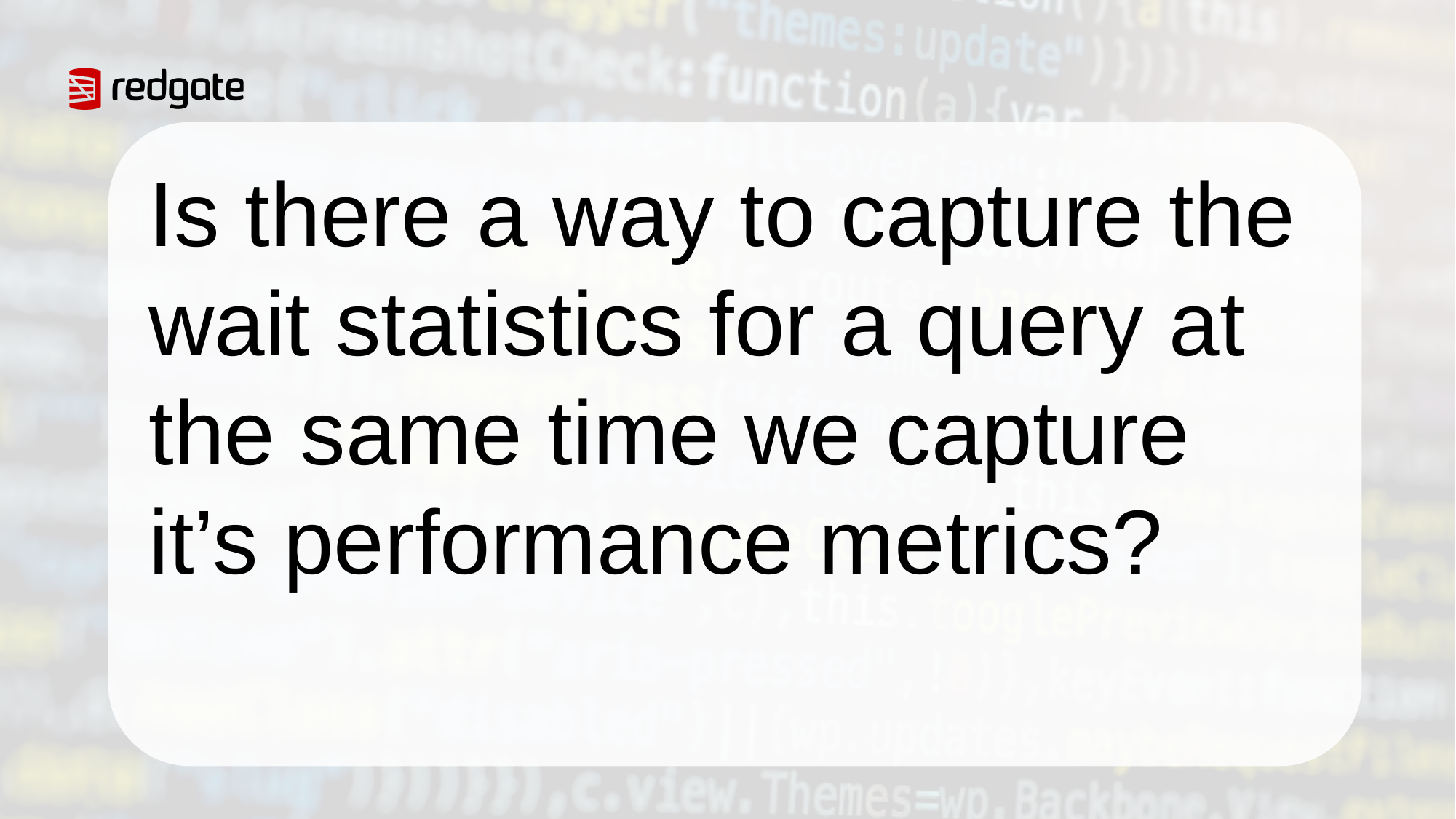

Is there a way to capture the wait statistics for a query at the same time we capture it’s performance metrics?